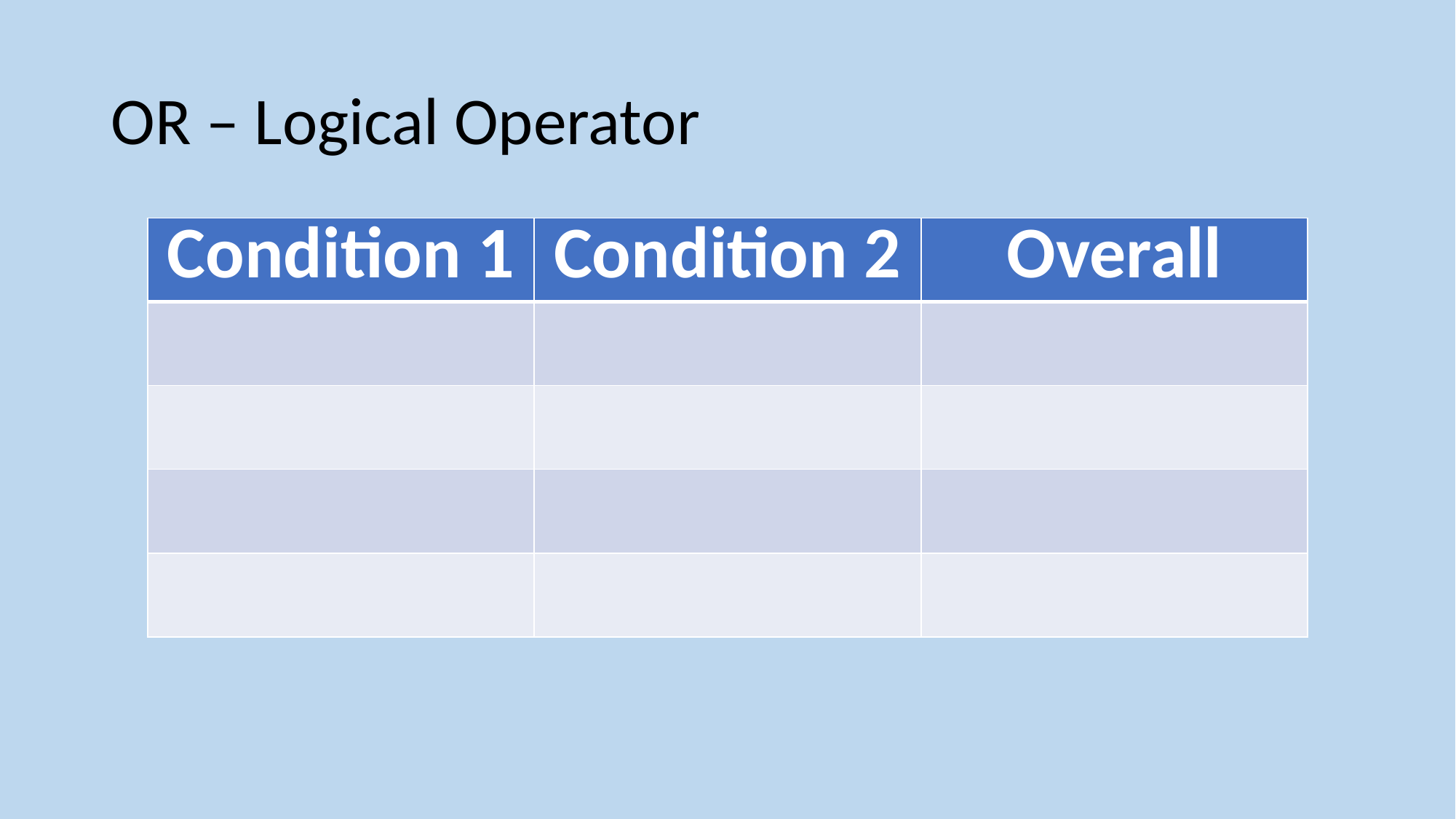

# OR – Logical Operator
| Condition 1 | Condition 2 | Overall |
| --- | --- | --- |
|  |  |  |
|  |  |  |
|  |  |  |
|  |  |  |